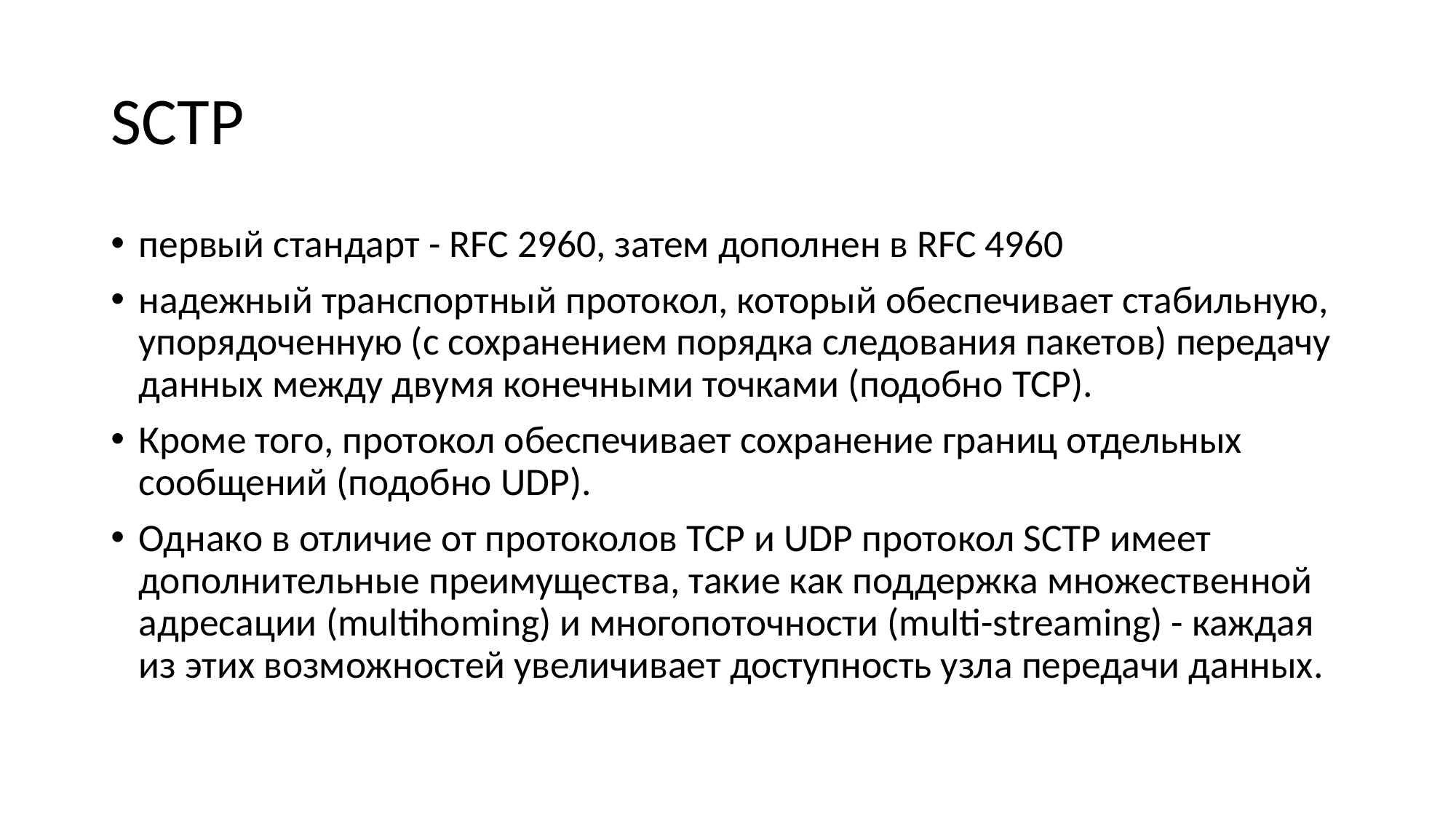

# SCTP
первый стандарт - RFC 2960, затем дополнен в RFC 4960
надежный транспортный протокол, который обеспечивает стабильную, упорядоченную (с сохранением порядка следования пакетов) передачу данных между двумя конечными точками (подобно TCP).
Кроме того, протокол обеспечивает сохранение границ отдельных сообщений (подобно UDP).
Однако в отличие от протоколов TCP и UDP протокол SCTP имеет дополнительные преимущества, такие как поддержка множественной адресации (multihoming) и многопоточности (multi-streaming) - каждая из этих возможностей увеличивает доступность узла передачи данных.